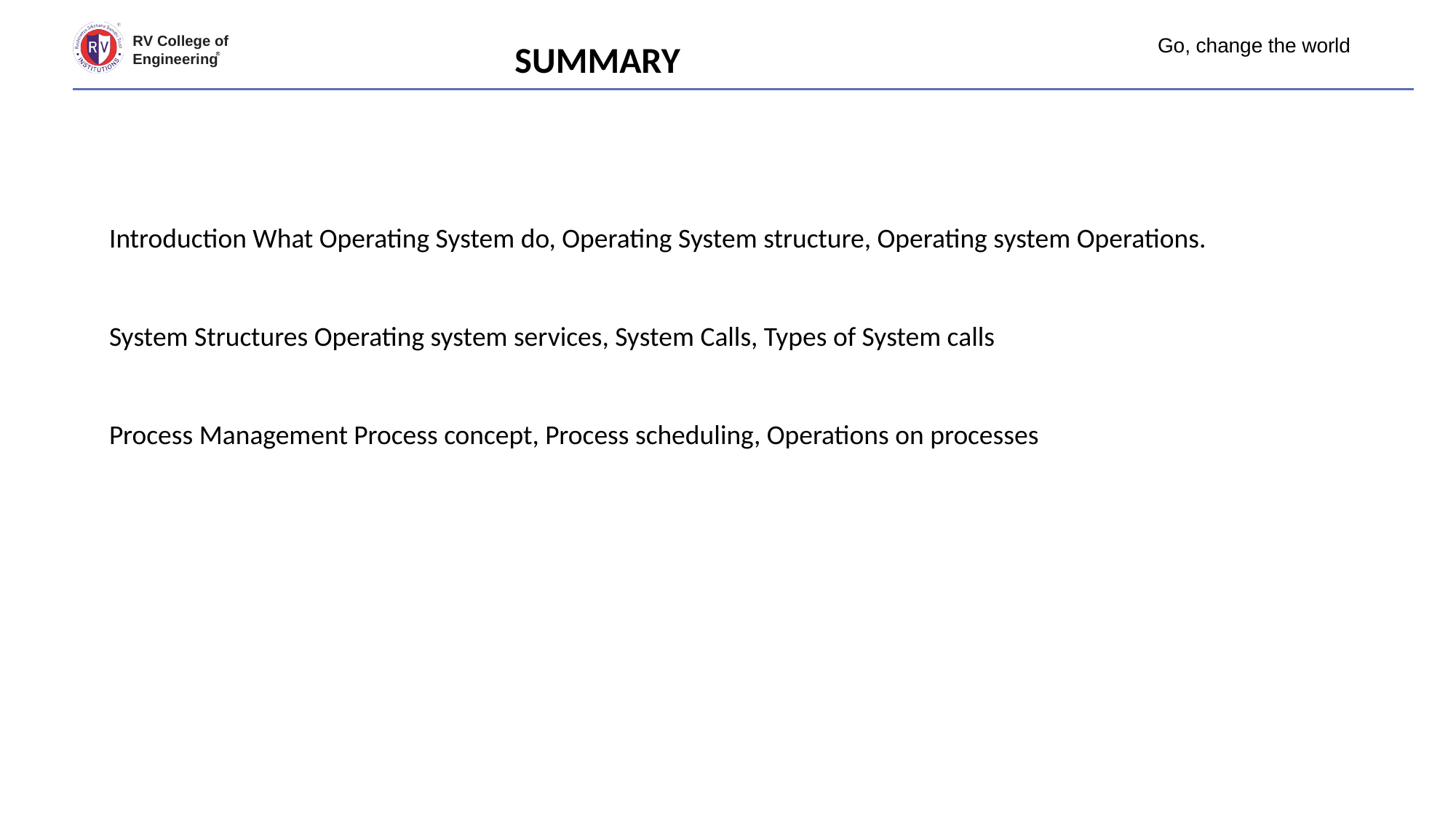

# Go, change the world
SUMMARY
RV College of
Engineering

Introduction What Operating System do, Operating System structure, Operating system Operations.
System Structures Operating system services, System Calls, Types of System calls
Process Management Process concept, Process scheduling, Operations on processes